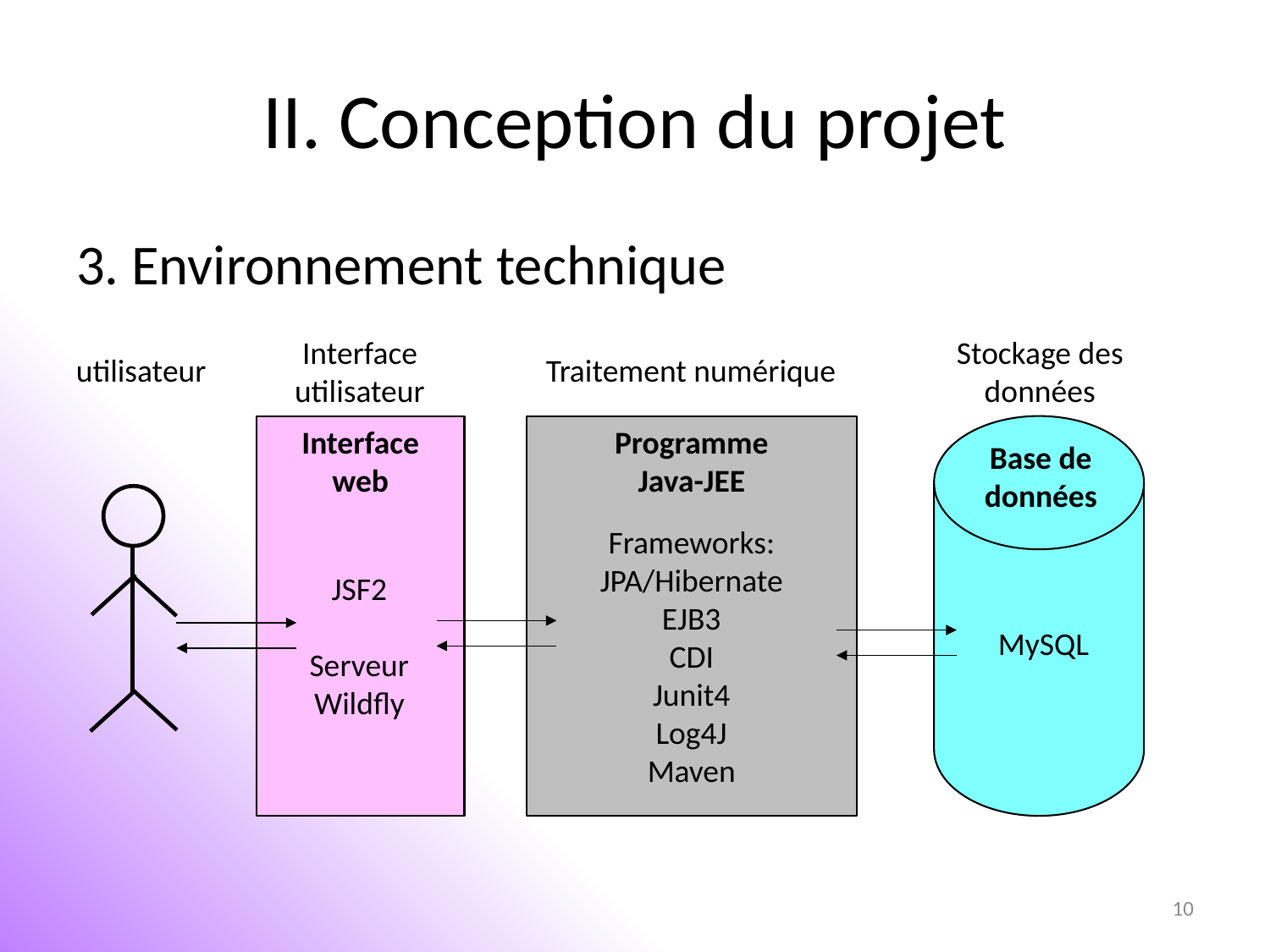

# II. Conception du projet
3. Environnement technique
Interface utilisateur
Stockage des données
utilisateur
Traitement numérique

Interface
web
Programme
Java-JEE

Base de données

Frameworks:
JPA/Hibernate
EJB3
CDI
Junit4
Log4J
Maven
JSF2

Serveur Wildfly
MySQL
10